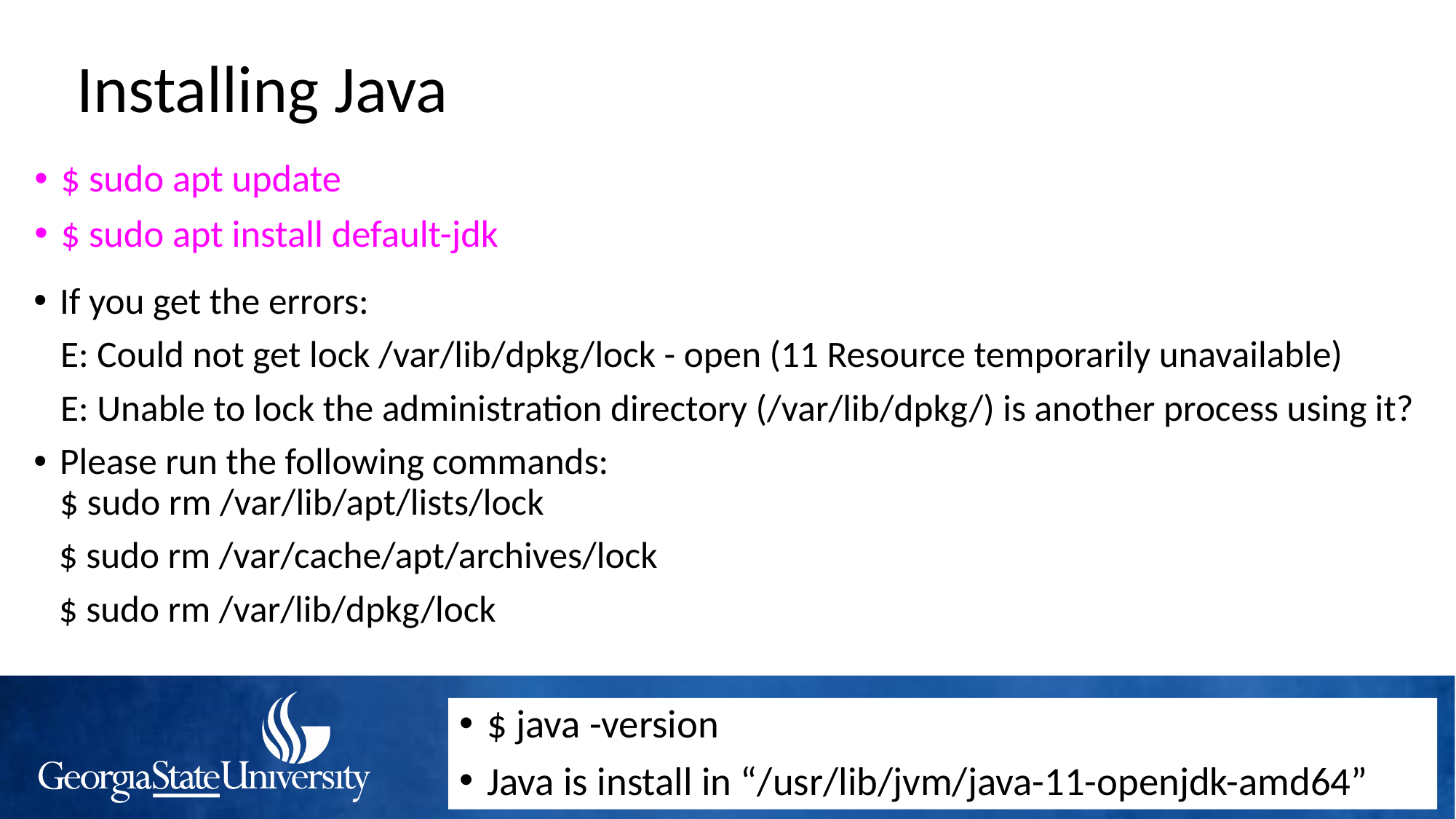

# Installing Java
$ sudo apt update
$ sudo apt install default-jdk
If you get the errors:
E: Could not get lock /var/lib/dpkg/lock - open (11 Resource temporarily unavailable)
E: Unable to lock the administration directory (/var/lib/dpkg/) is another process using it?
Please run the following commands:
$ sudo rm /var/lib/apt/lists/lock
   $ sudo rm /var/cache/apt/archives/lock
   $ sudo rm /var/lib/dpkg/lock
$ java -version
Java is install in “/usr/lib/jvm/java-11-openjdk-amd64”